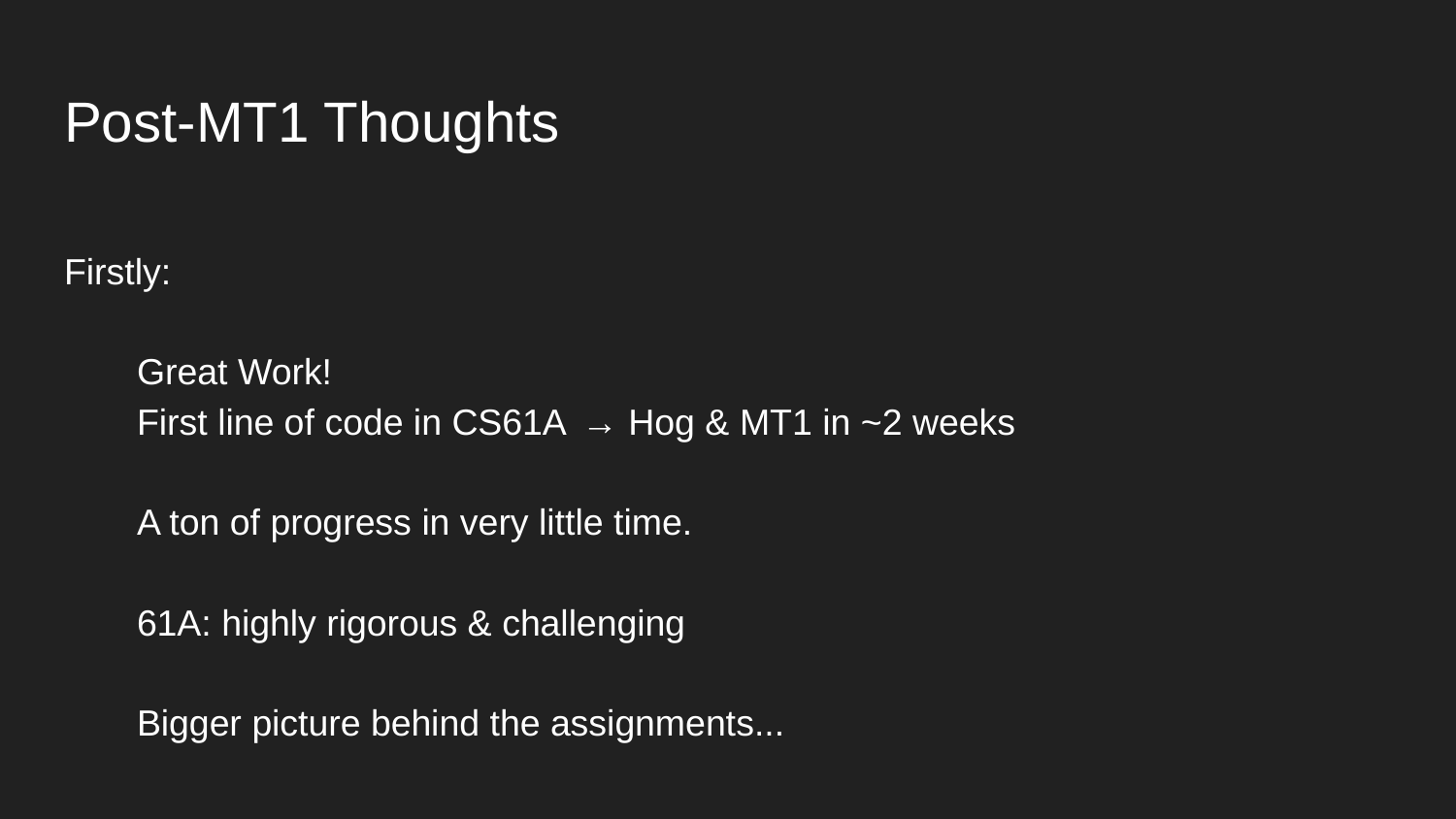

# Post-MT1 Thoughts

Firstly:

Great Work!
First line of code in CS61A  → Hog & MT1 in ~2 weeks

A ton of progress in very little time.

61A: highly rigorous & challenging

Bigger picture behind the assignments...